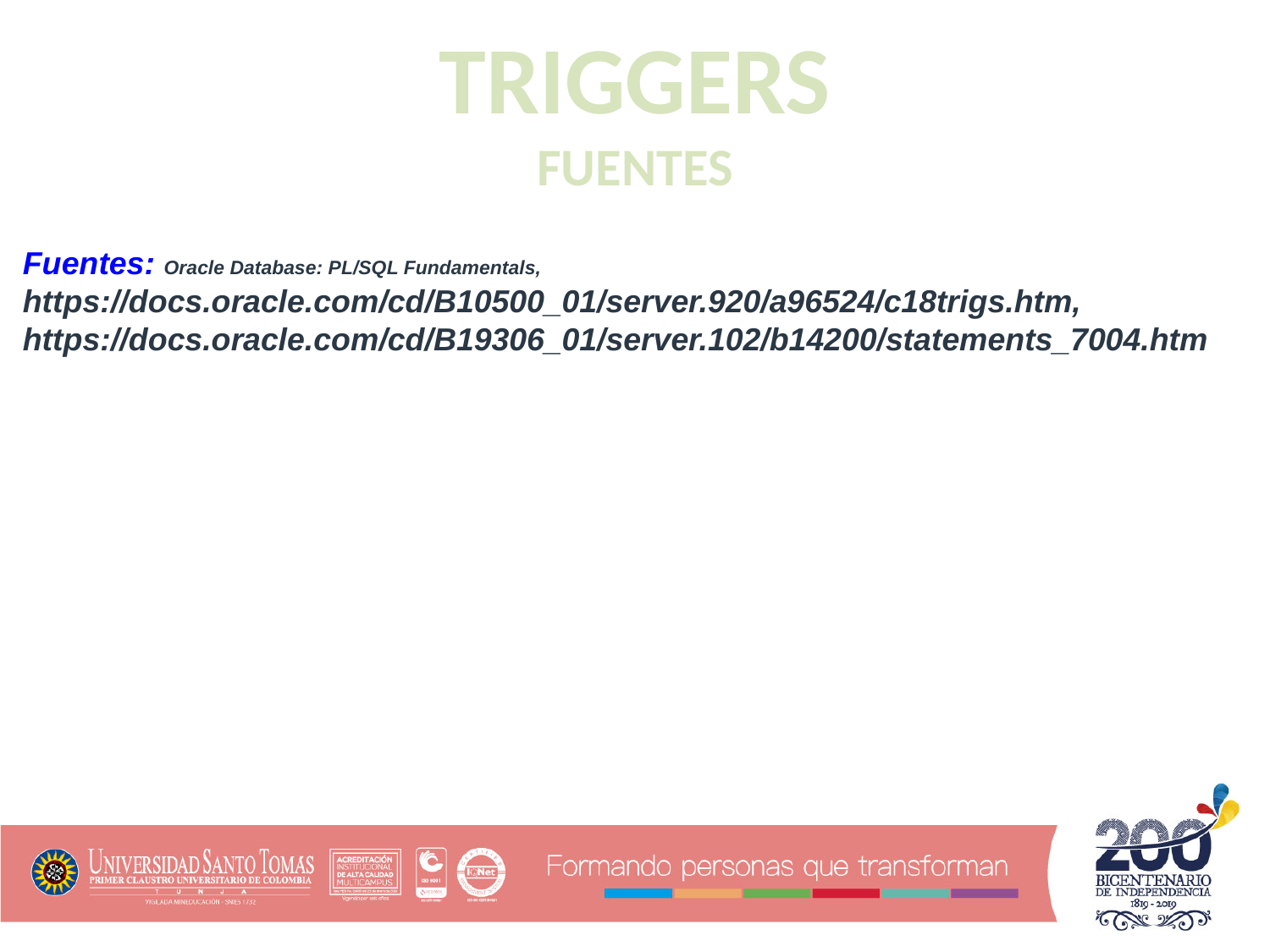

TRIGGERS
FUENTES
Fuentes: Oracle Database: PL/SQL Fundamentals,
https://docs.oracle.com/cd/B10500_01/server.920/a96524/c18trigs.htm,
https://docs.oracle.com/cd/B19306_01/server.102/b14200/statements_7004.htm